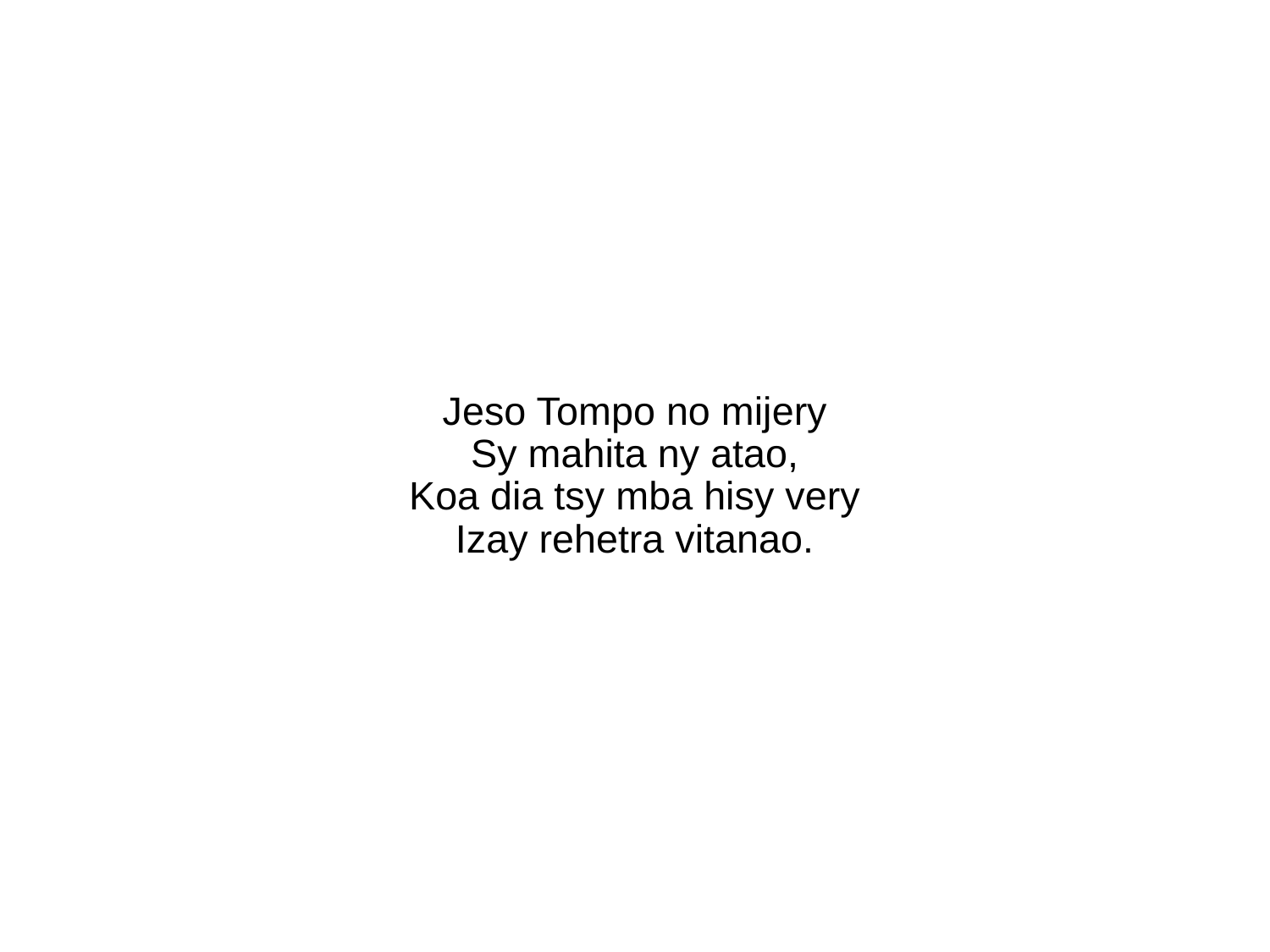

Jeso Tompo no mijery
Sy mahita ny atao,
Koa dia tsy mba hisy very
Izay rehetra vitanao.